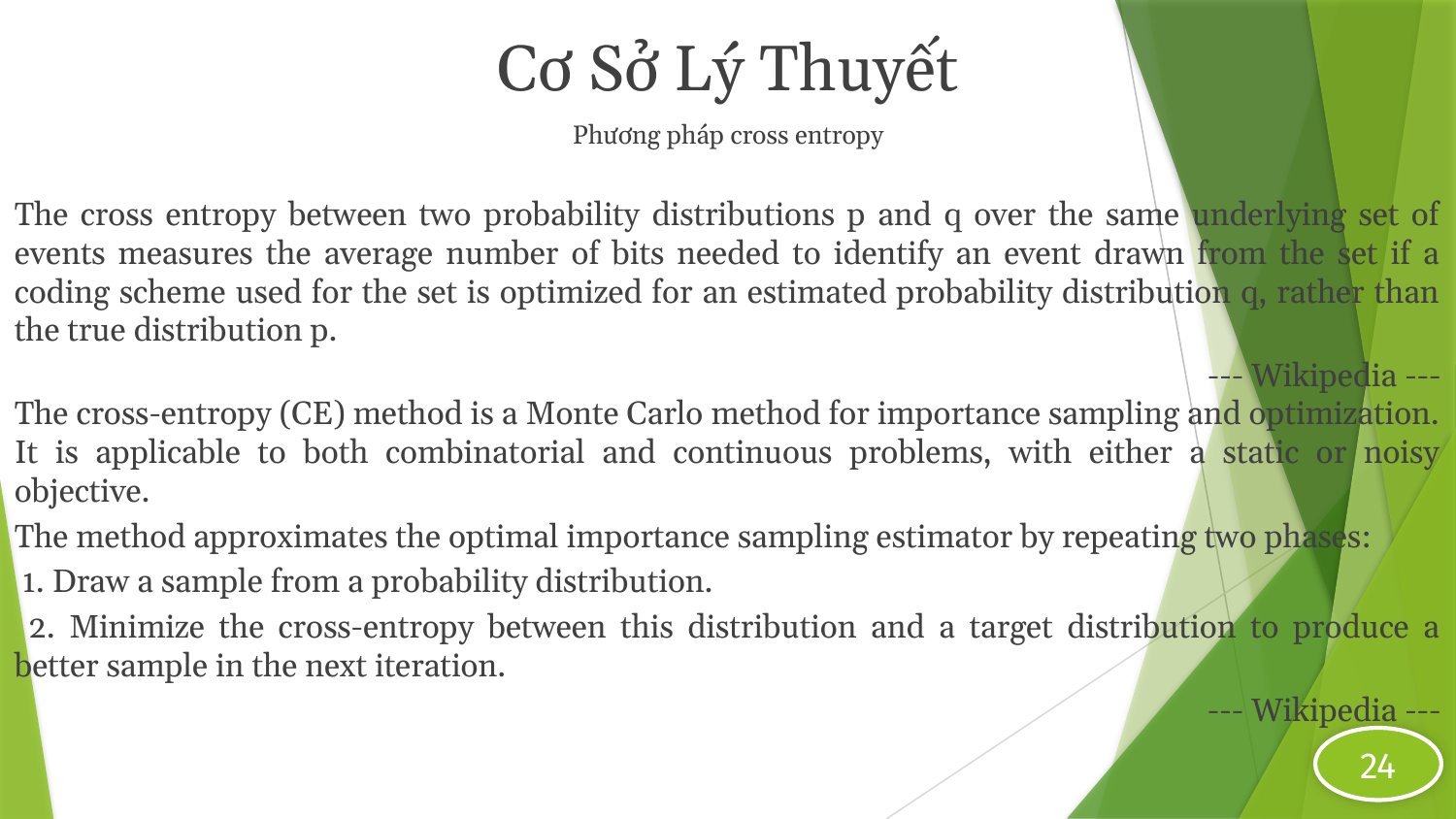

Cơ Sở Lý Thuyết
Phương pháp cross entropy
The cross entropy between two probability distributions p and q over the same underlying set of events measures the average number of bits needed to identify an event drawn from the set if a coding scheme used for the set is optimized for an estimated probability distribution q, rather than the true distribution p.
--- Wikipedia ---
The cross-entropy (CE) method is a Monte Carlo method for importance sampling and optimization. It is applicable to both combinatorial and continuous problems, with either a static or noisy objective.
The method approximates the optimal importance sampling estimator by repeating two phases:
 1. Draw a sample from a probability distribution.
 2. Minimize the cross-entropy between this distribution and a target distribution to produce a better sample in the next iteration.
--- Wikipedia ---
24
24